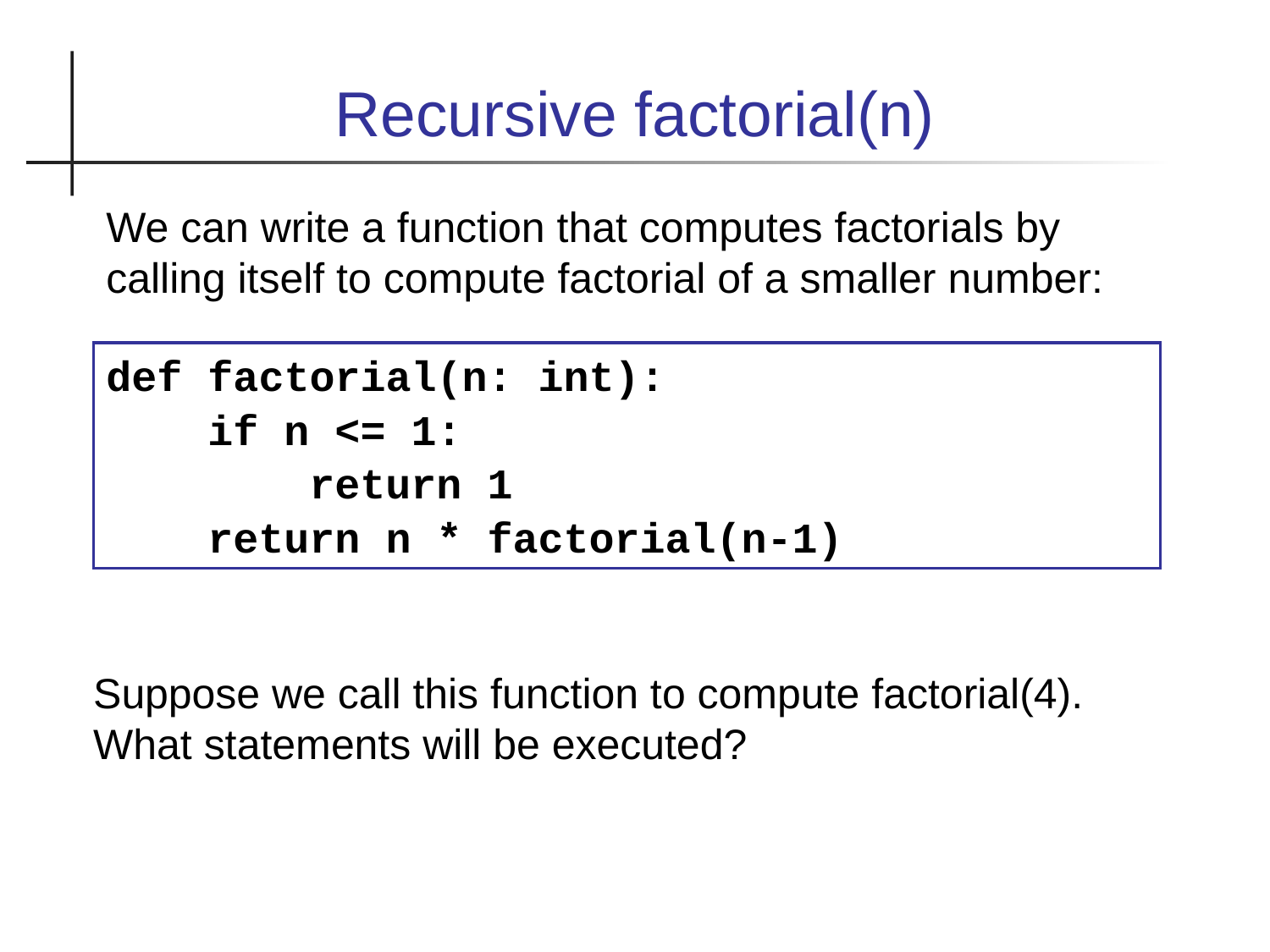

Recursive factorial(n)
We can write a function that computes factorials by calling itself to compute factorial of a smaller number:
def factorial(n: int):
    if n <= 1:
        return 1
    return n * factorial(n-1)
Suppose we call this function to compute factorial(4).
What statements will be executed?